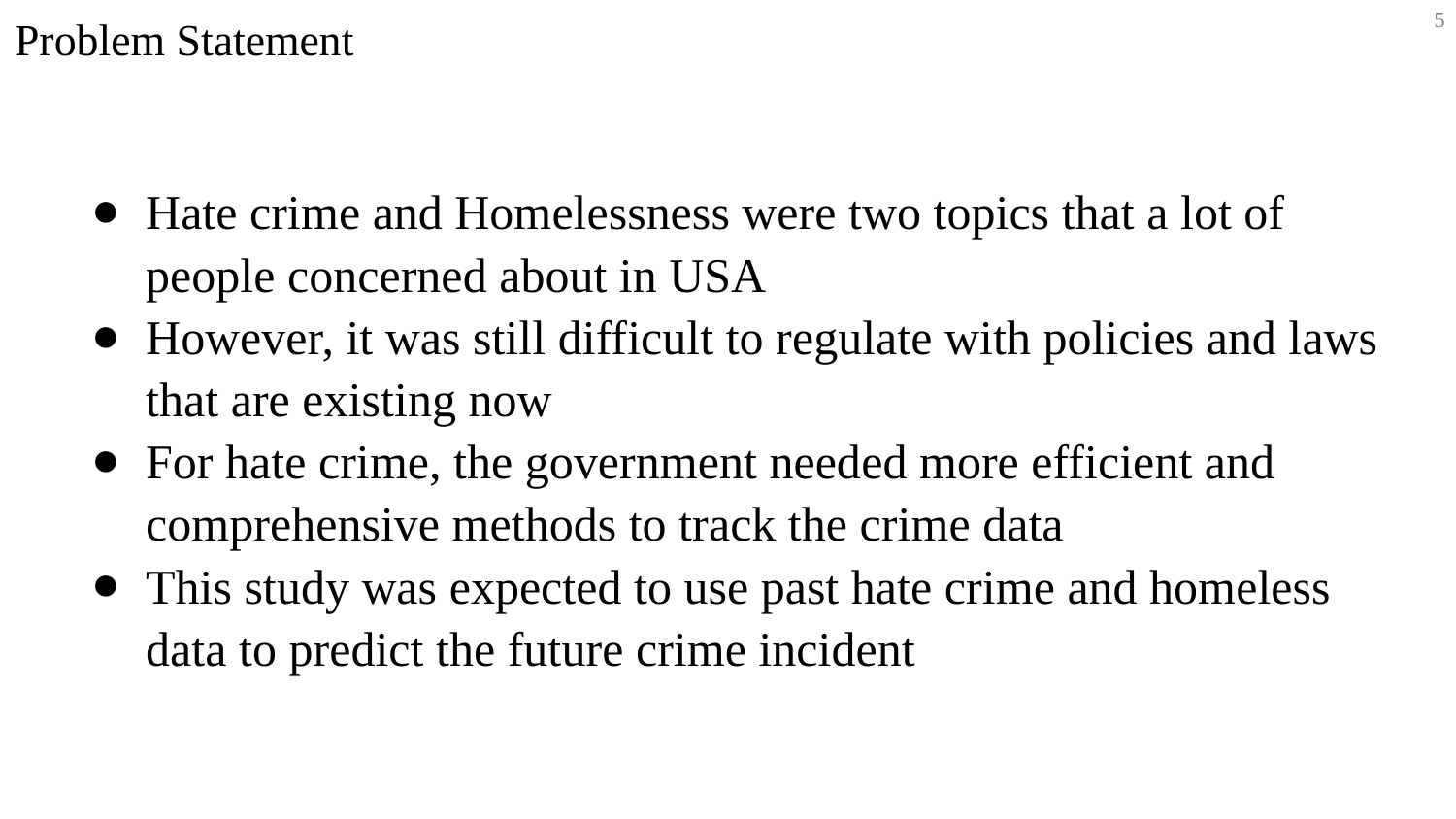

5
Problem Statement
Hate crime and Homelessness were two topics that a lot of people concerned about in USA
However, it was still difficult to regulate with policies and laws that are existing now
For hate crime, the government needed more efficient and comprehensive methods to track the crime data
This study was expected to use past hate crime and homeless data to predict the future crime incident